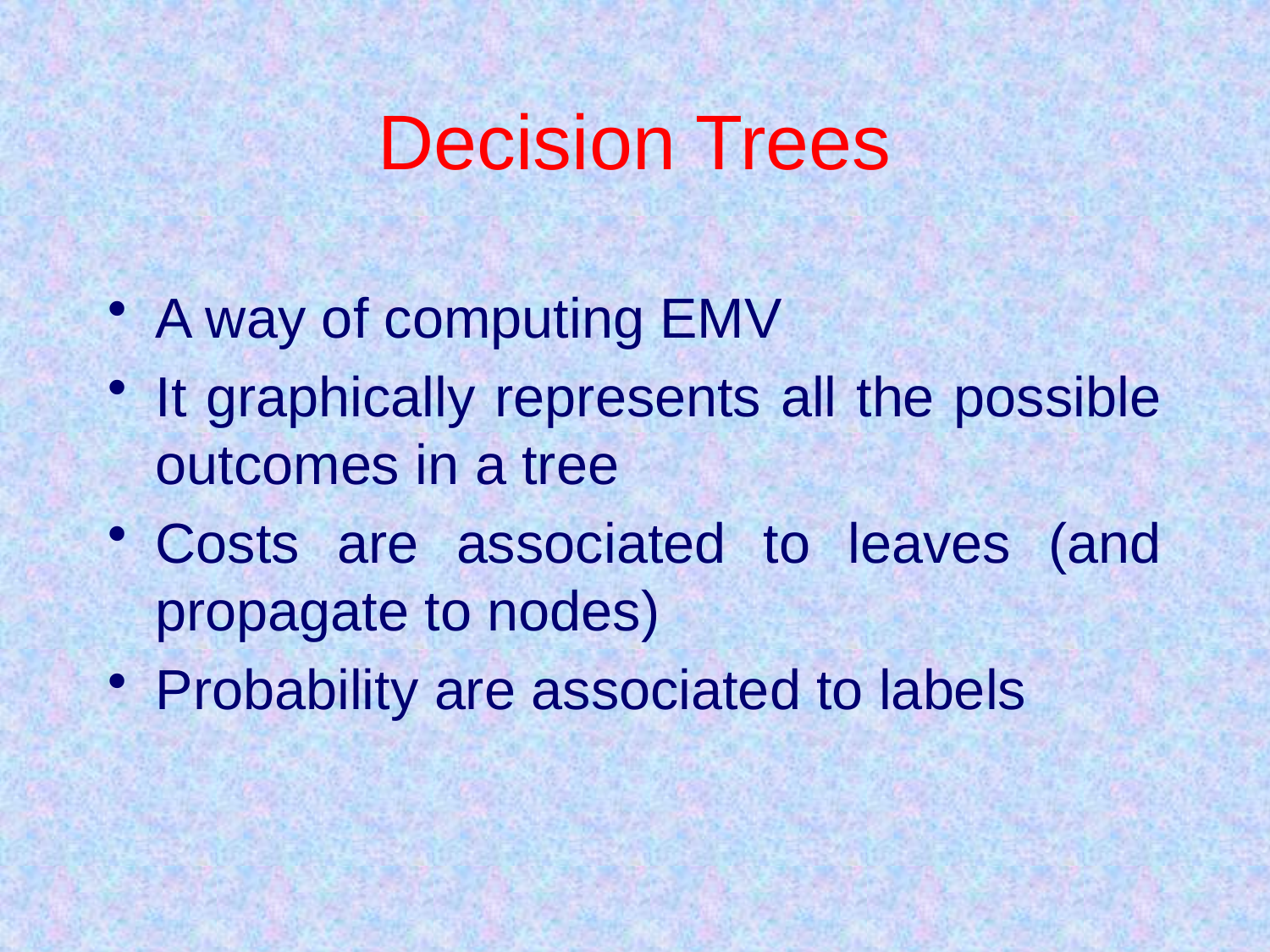

# Decision Trees
A way of computing EMV
It graphically represents all the possible outcomes in a tree
Costs are associated to leaves (and propagate to nodes)
Probability are associated to labels